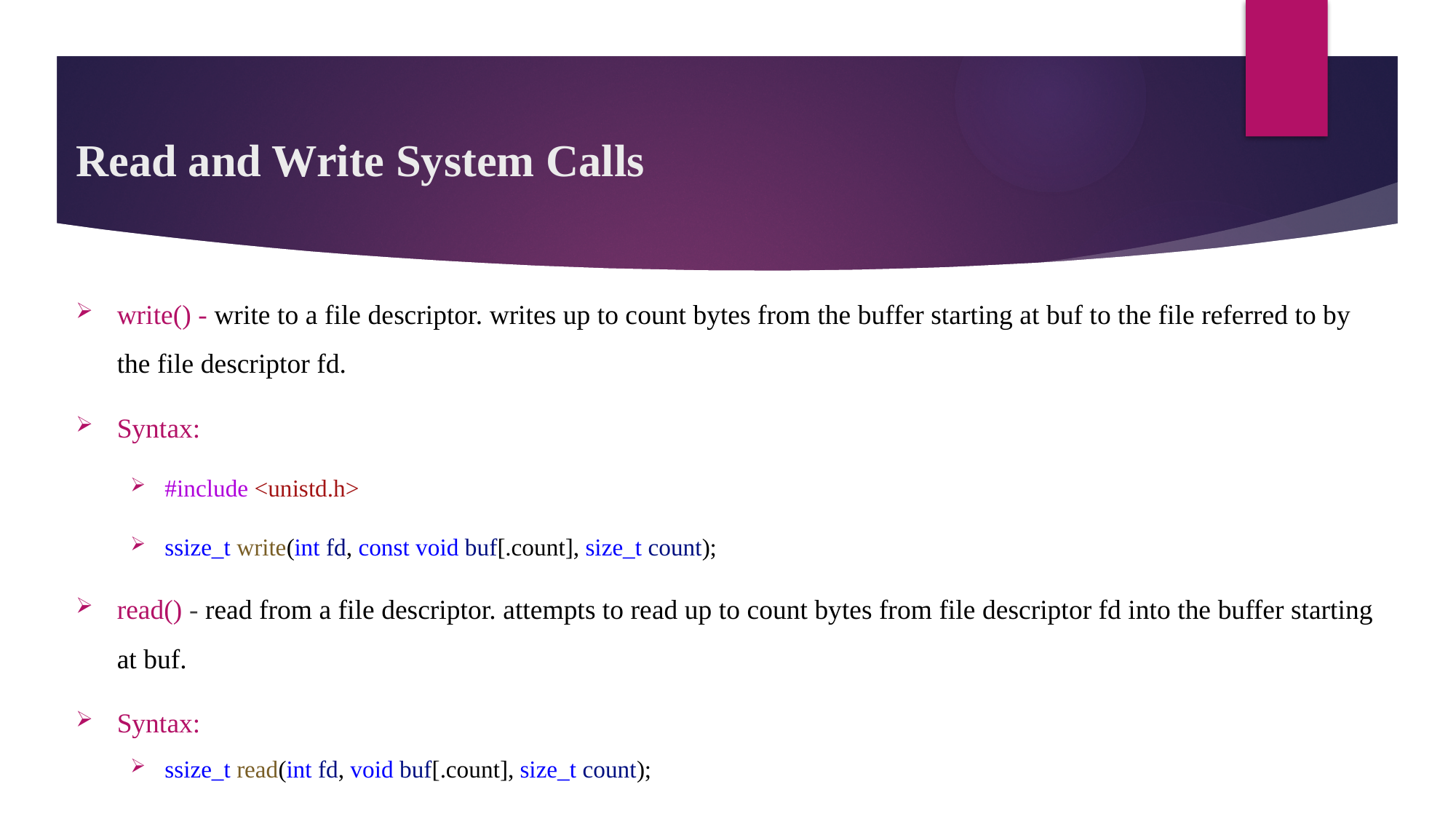

# Read and Write System Calls
write() - write to a file descriptor. writes up to count bytes from the buffer starting at buf to the file referred to by the file descriptor fd.
Syntax:
#include <unistd.h>
ssize_t write(int fd, const void buf[.count], size_t count);
read() - read from a file descriptor. attempts to read up to count bytes from file descriptor fd into the buffer starting at buf.
Syntax:
ssize_t read(int fd, void buf[.count], size_t count);